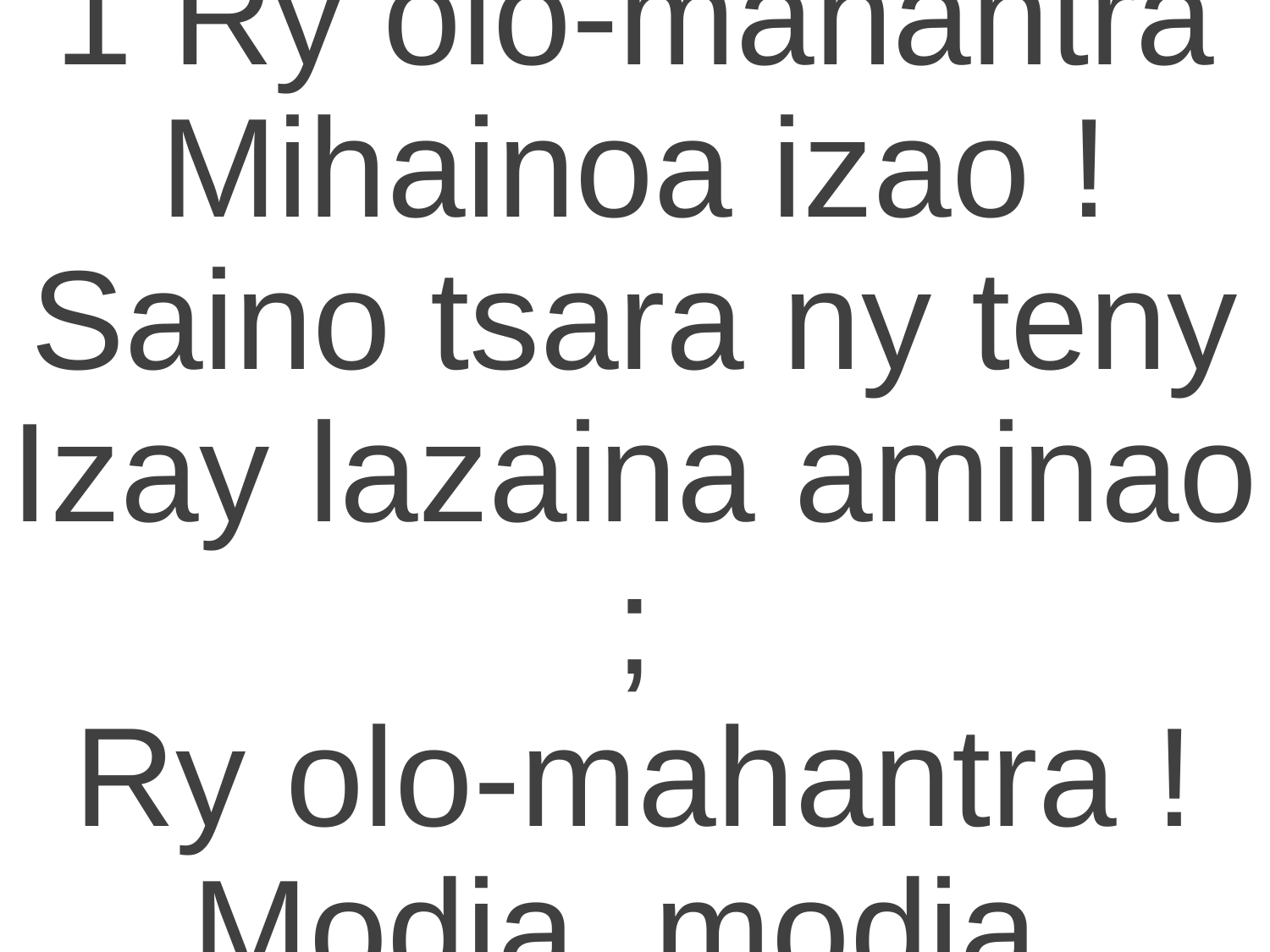

1 Ry olo-mahantra
Mihainoa izao !
Saino tsara ny teny
Izay lazaina aminao ;
Ry olo-mahantra !
Modia, modia,